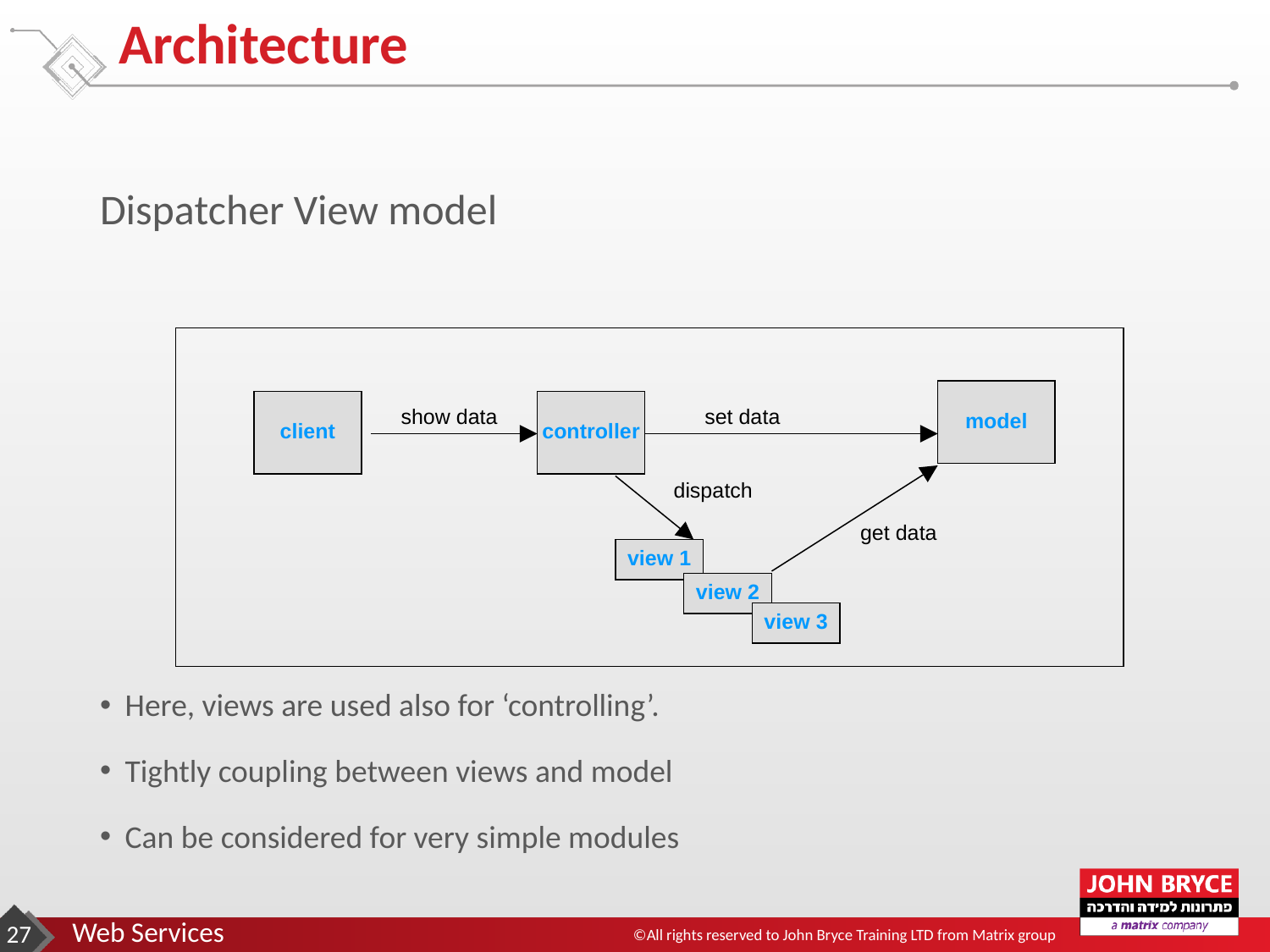

# Architecture
Dispatcher View model

Here, views are used also for ‘controlling’.
Tightly coupling between views and model
Can be considered for very simple modules

model
show data
set data
client
controller
dispatch
get data
view 1
view 2
view 3
27